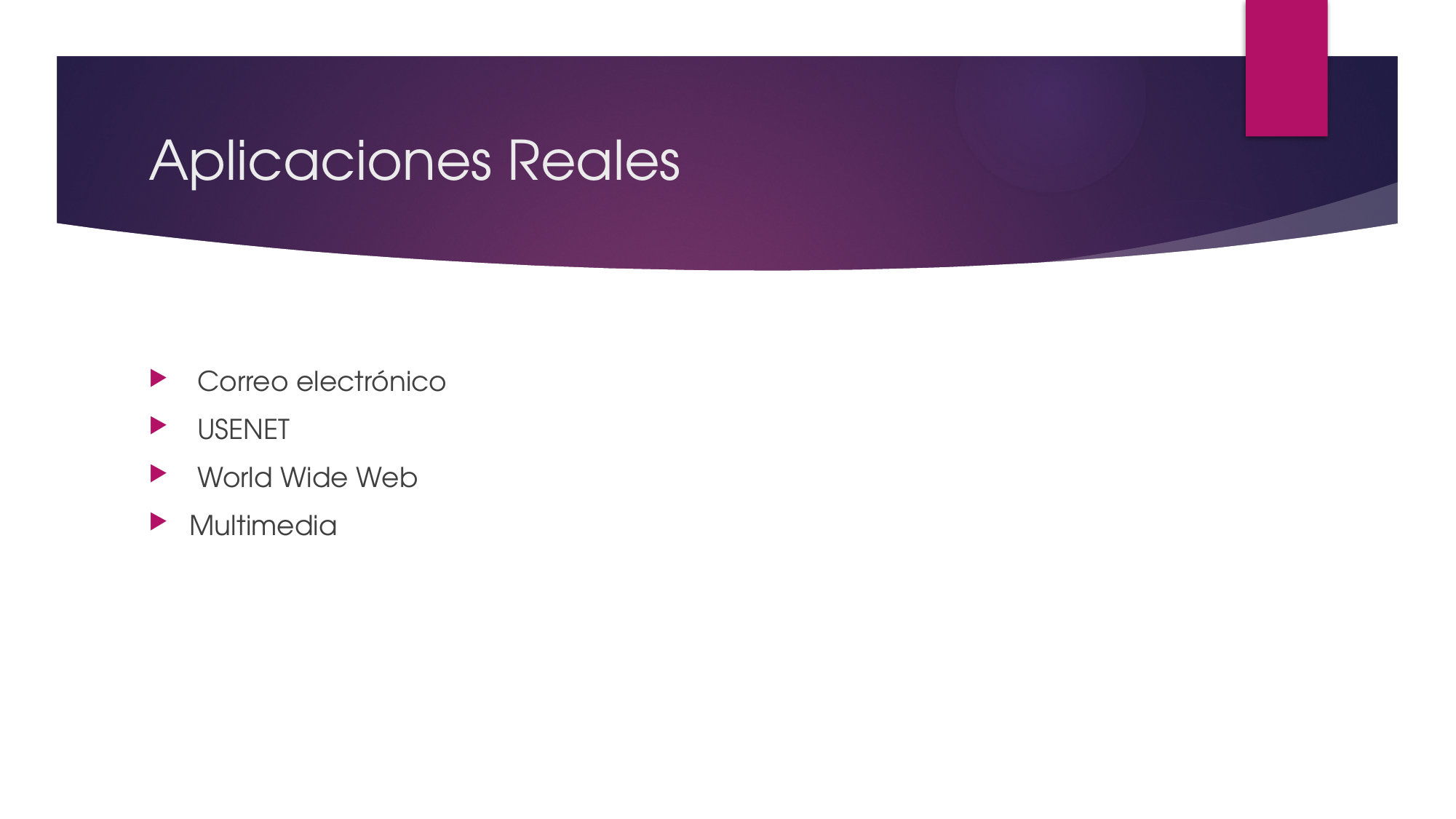

# Aplicaciones Reales

 Correo electrónico
 USENET
 World Wide Web
Multimedia